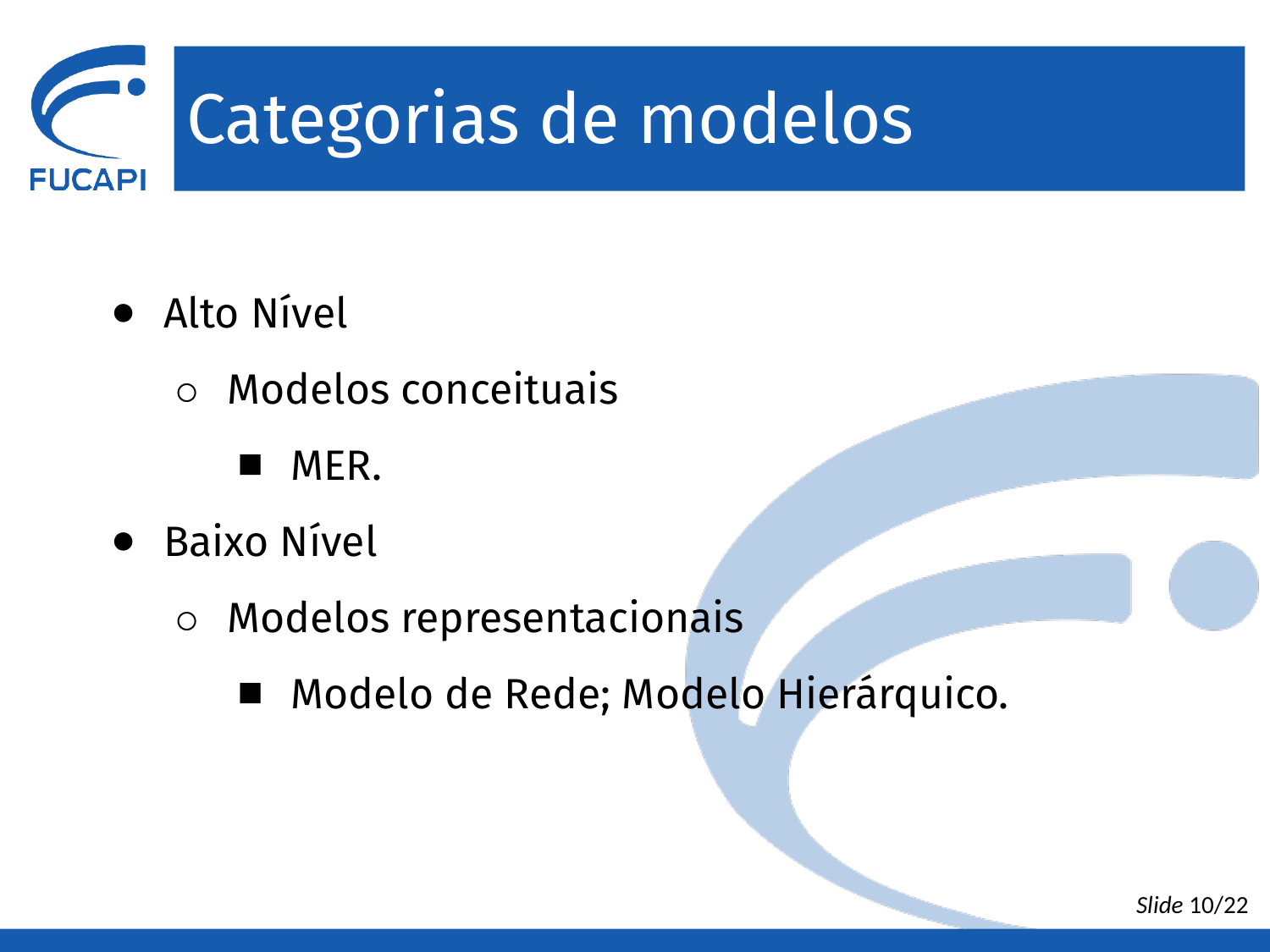

# Categorias de modelos
Alto Nível
Modelos conceituais
MER.
Baixo Nível
Modelos representacionais
Modelo de Rede; Modelo Hierárquico.